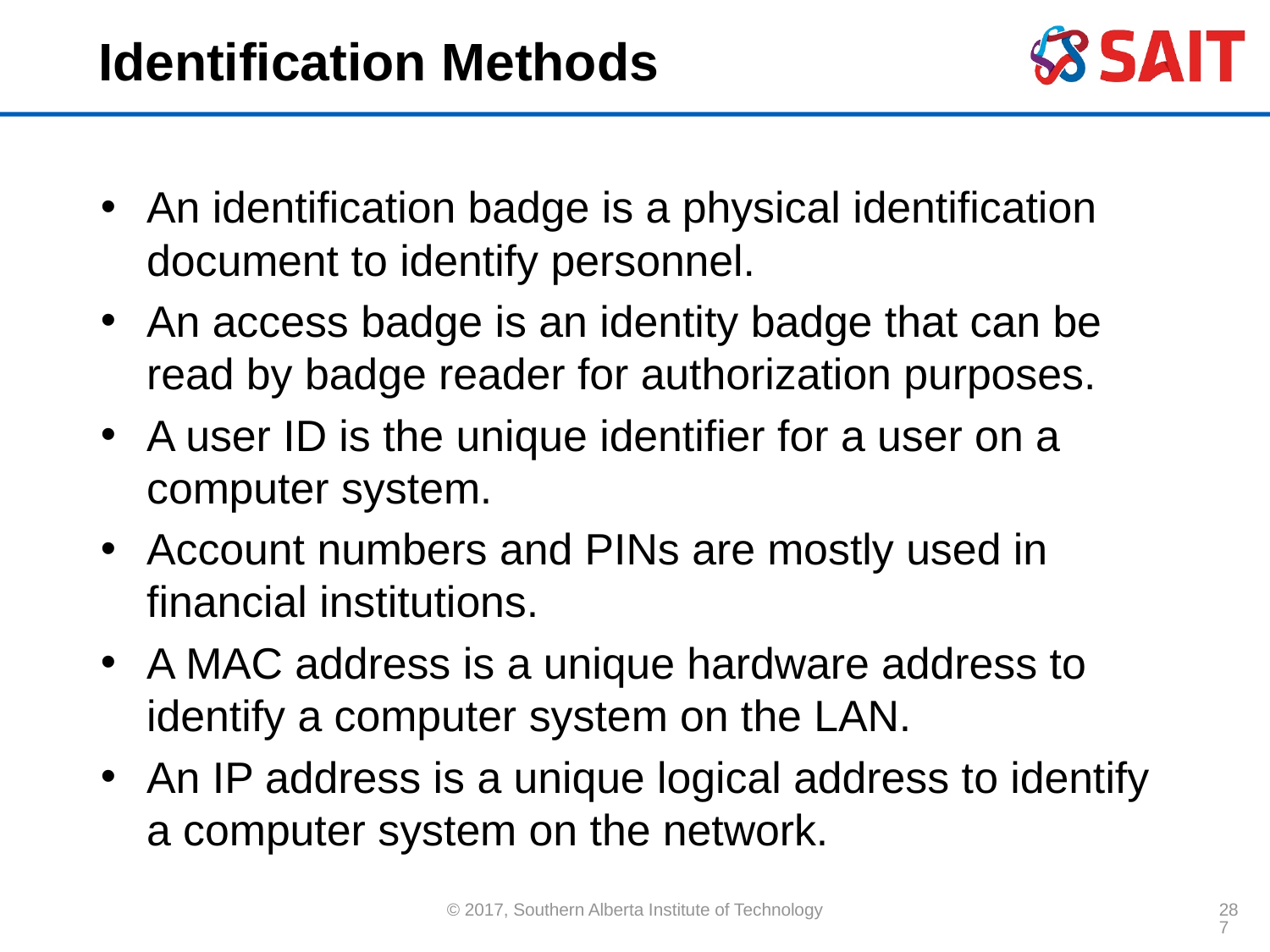

# Identification Methods
An identification badge is a physical identification document to identify personnel.
An access badge is an identity badge that can be read by badge reader for authorization purposes.
A user ID is the unique identifier for a user on a computer system.
Account numbers and PINs are mostly used in financial institutions.
A MAC address is a unique hardware address to identify a computer system on the LAN.
An IP address is a unique logical address to identify a computer system on the network.